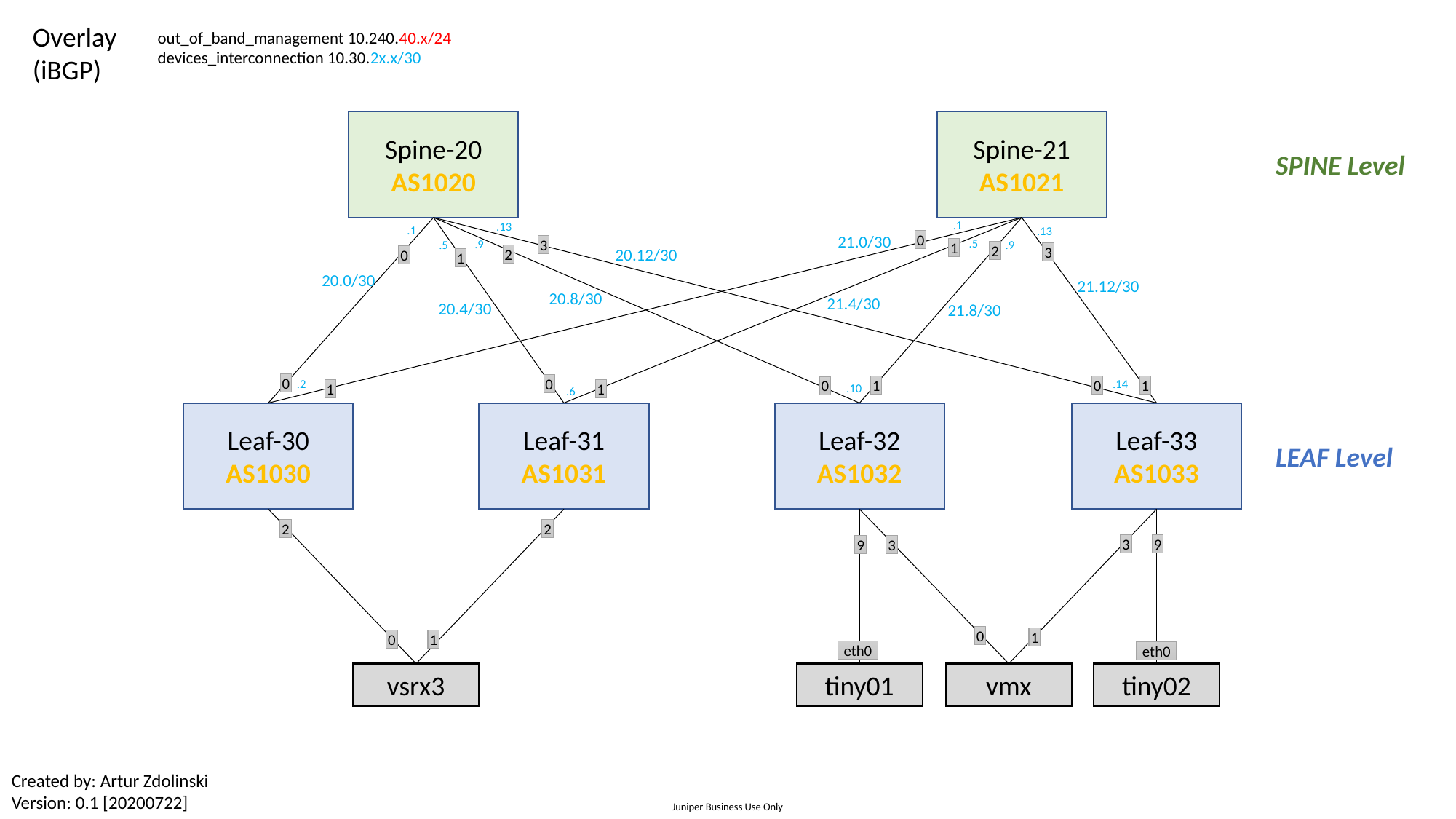

Overlay
(iBGP)
out_of_band_management 10.240.40.x/24
devices_interconnection 10.30.2x.x/30
Spine-20
AS1020
Spine-21
AS1021
SPINE Level
.1
.13
.1
.13
21.0/30
.5
0
.9
.5
.9
3
1
20.12/30
2
3
2
0
1
20.0/30
21.12/30
20.8/30
21.4/30
20.4/30
21.8/30
.2
.14
0
0
.10
1
0
1
0
.6
1
1
Leaf-30
AS1030
Leaf-31
AS1031
Leaf-32
AS1032
Leaf-33
AS1033
LEAF Level
2
2
3
9
9
3
0
1
0
1
eth0
eth0
vsrx3
tiny01
vmx
tiny02
Created by: Artur Zdolinski
Version: 0.1 [20200722]